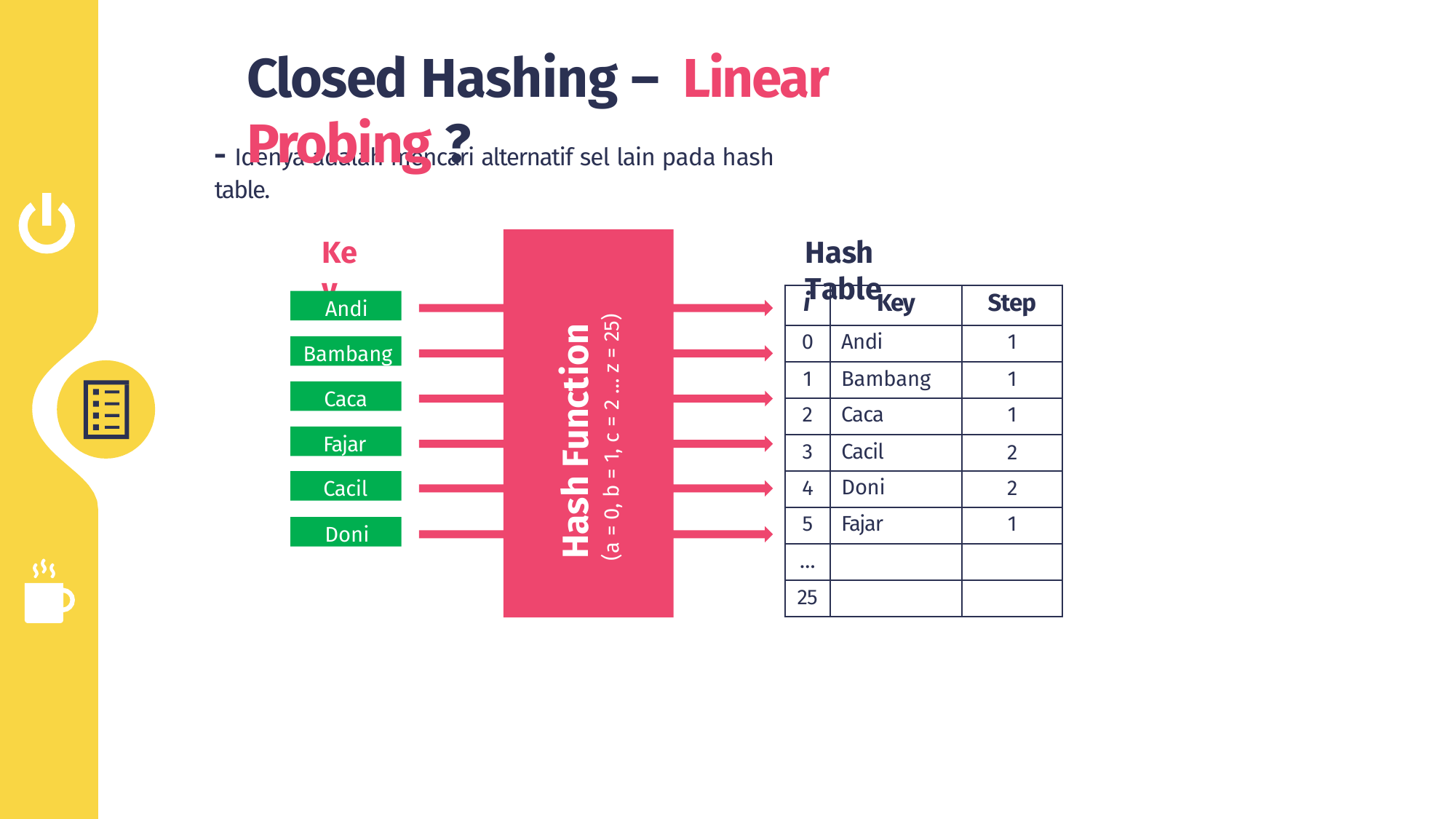

# Closed Hashing – Linear Probing ?
- Idenya adalah mencari alternatif sel lain pada hash table.

Key
Hash Table
Hash Function
(a = 0, b = 1, c = 2 … z = 25)
| i | Key | Step |
| --- | --- | --- |
| 0 | Andi | 1 |
| 1 | Bambang | 1 |
| 2 | Caca | 1 |
| 3 | Cacil | 2 |
| 4 | Doni | 2 |
| 5 | Fajar | 1 |
| … |  |  |
| 25 |  |  |
Andi
Bambang
Caca
Fajar
Cacil
Doni